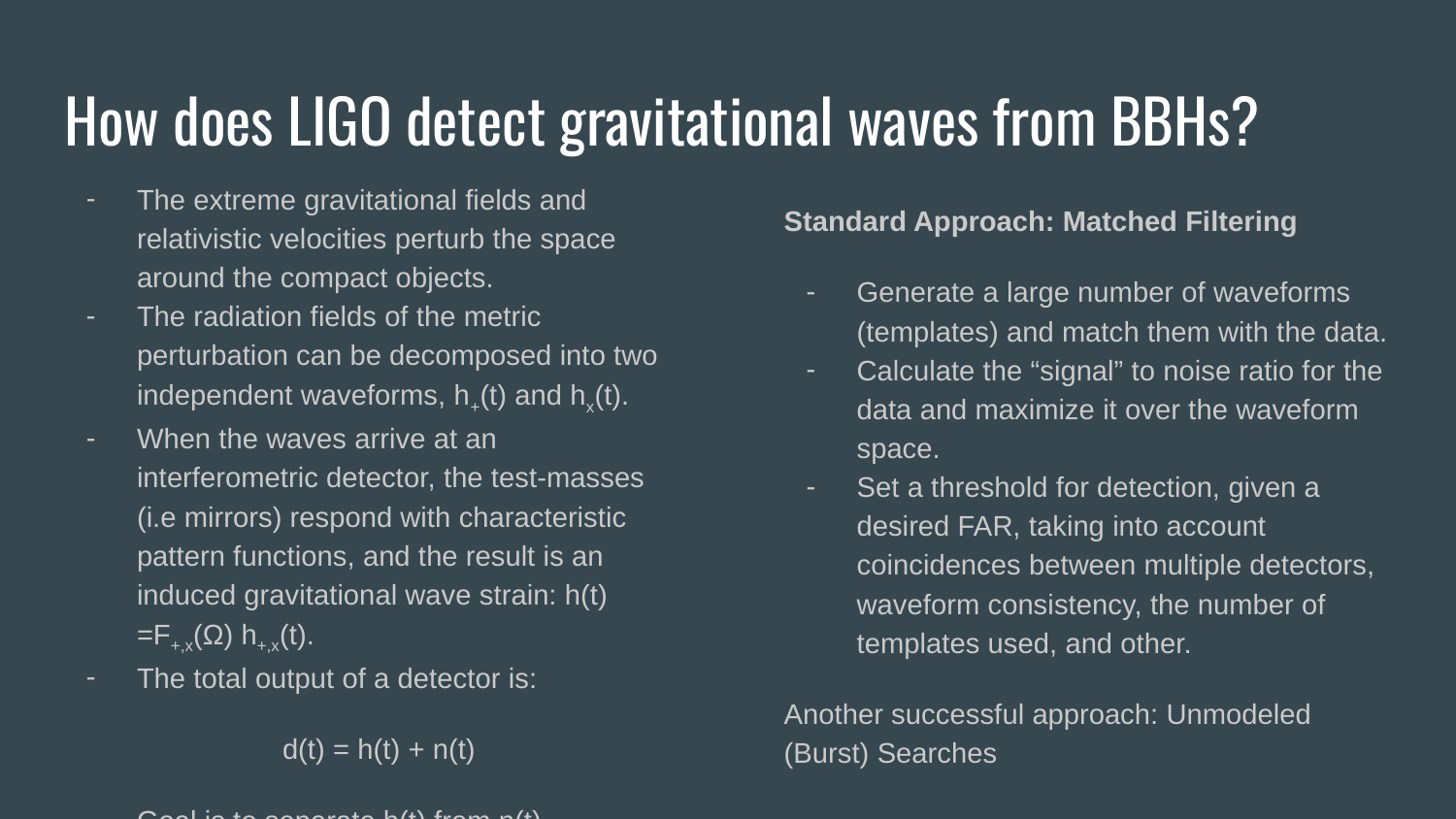

# How does LIGO detect gravitational waves from BBHs?
The extreme gravitational fields and relativistic velocities perturb the space around the compact objects.
The radiation fields of the metric perturbation can be decomposed into two independent waveforms, h+(t) and hx(t).
When the waves arrive at an interferometric detector, the test-masses (i.e mirrors) respond with characteristic pattern functions, and the result is an induced gravitational wave strain: h(t) =F+,x(Ω) h+,x(t).
The total output of a detector is:
d(t) = h(t) + n(t)
Goal is to separate h(t) from n(t).
Standard Approach: Matched Filtering
Generate a large number of waveforms (templates) and match them with the data.
Calculate the “signal” to noise ratio for the data and maximize it over the waveform space.
Set a threshold for detection, given a desired FAR, taking into account coincidences between multiple detectors, waveform consistency, the number of templates used, and other.
Another successful approach: Unmodeled (Burst) Searches